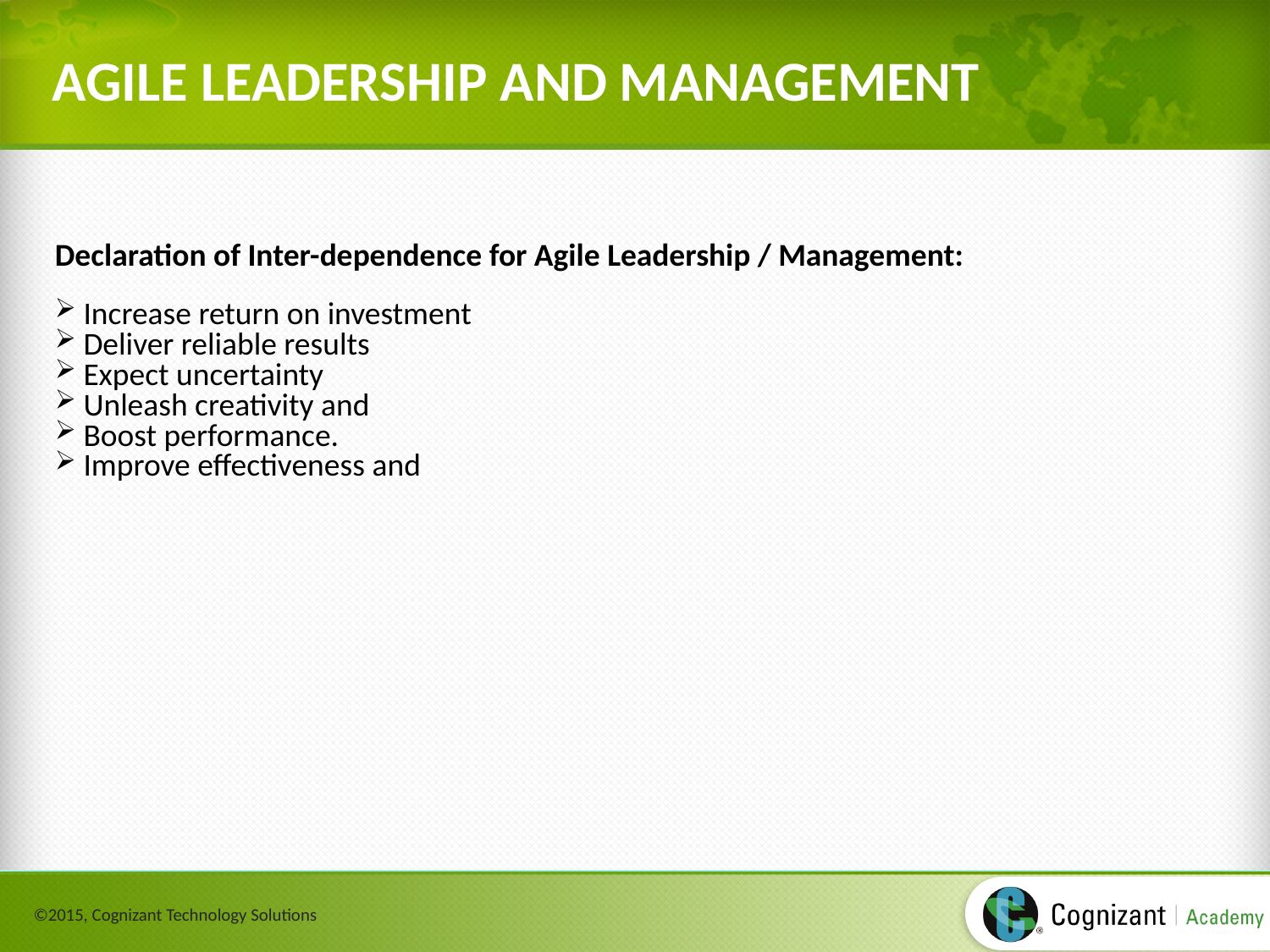

# AGILE LEADERSHIP AND MANAGEMENT
Declaration of Inter-dependence for Agile Leadership / Management:

 Increase return on investment
 Deliver reliable results
 Expect uncertainty
 Unleash creativity and
 Boost performance.
 Improve effectiveness and